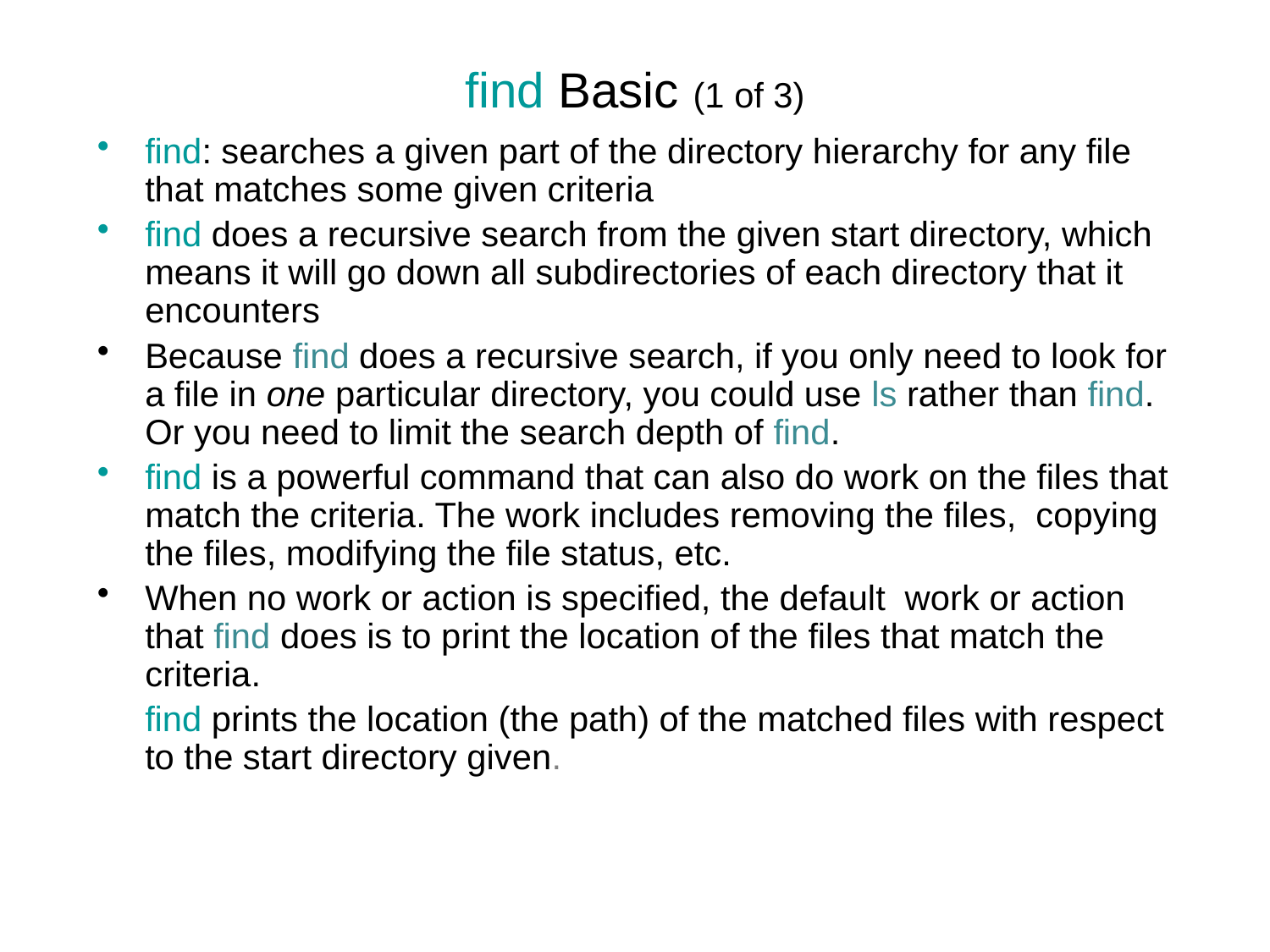

# find Basic (1 of 3)
find: searches a given part of the directory hierarchy for any file that matches some given criteria
find does a recursive search from the given start directory, which means it will go down all subdirectories of each directory that it encounters
Because find does a recursive search, if you only need to look for a file in one particular directory, you could use ls rather than find. Or you need to limit the search depth of find.
find is a powerful command that can also do work on the files that match the criteria. The work includes removing the files,  copying the files, modifying the file status, etc.
When no work or action is specified, the default  work or action that find does is to print the location of the files that match the criteria.
	find prints the location (the path) of the matched files with respect to the start directory given.